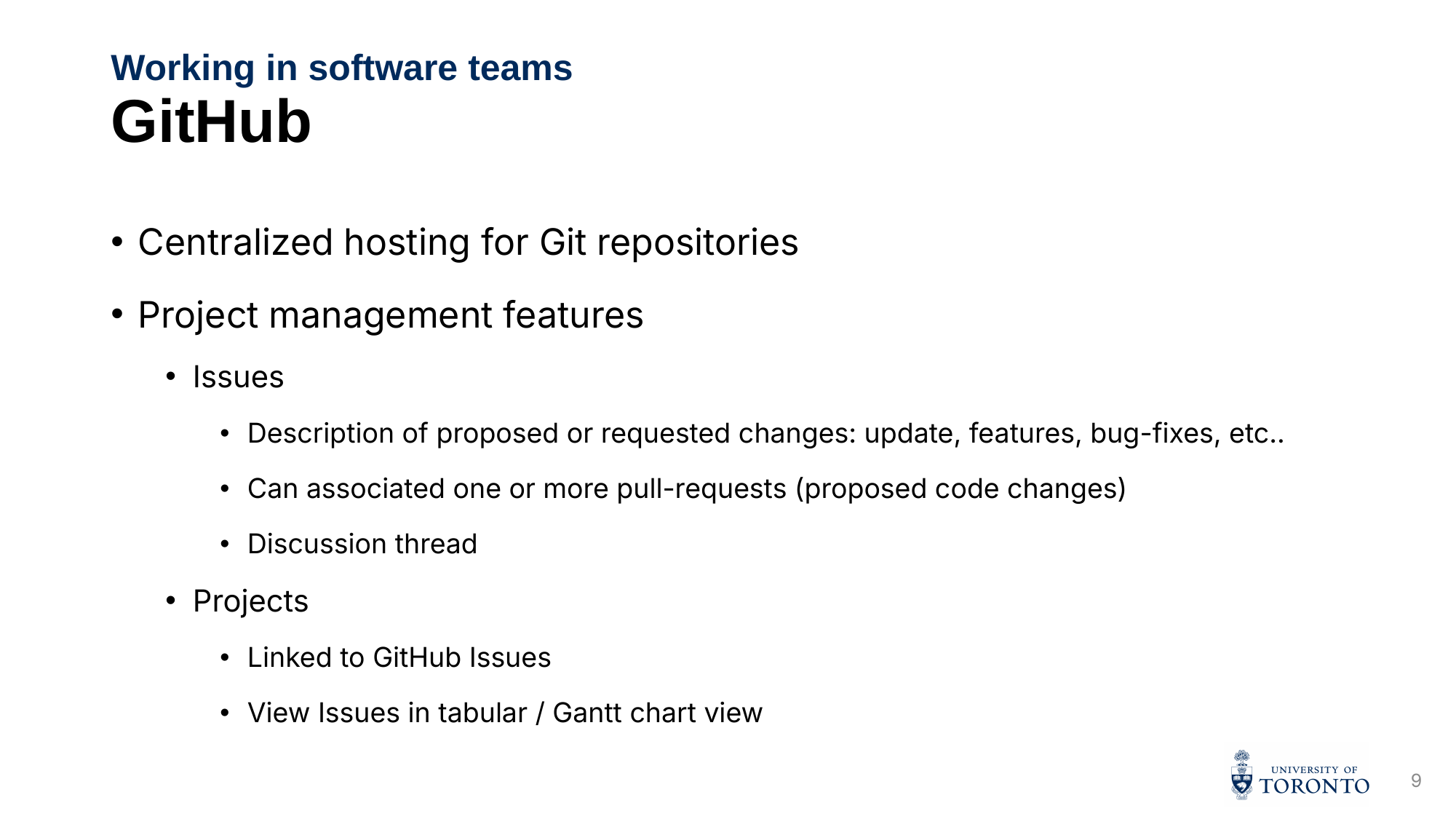

# GitHub
Working in software teams
Centralized hosting for Git repositories
Project management features
Issues
Description of proposed or requested changes: update, features, bug-fixes, etc..
Can associated one or more pull-requests (proposed code changes)
Discussion thread
Projects
Linked to GitHub Issues
View Issues in tabular / Gantt chart view

9